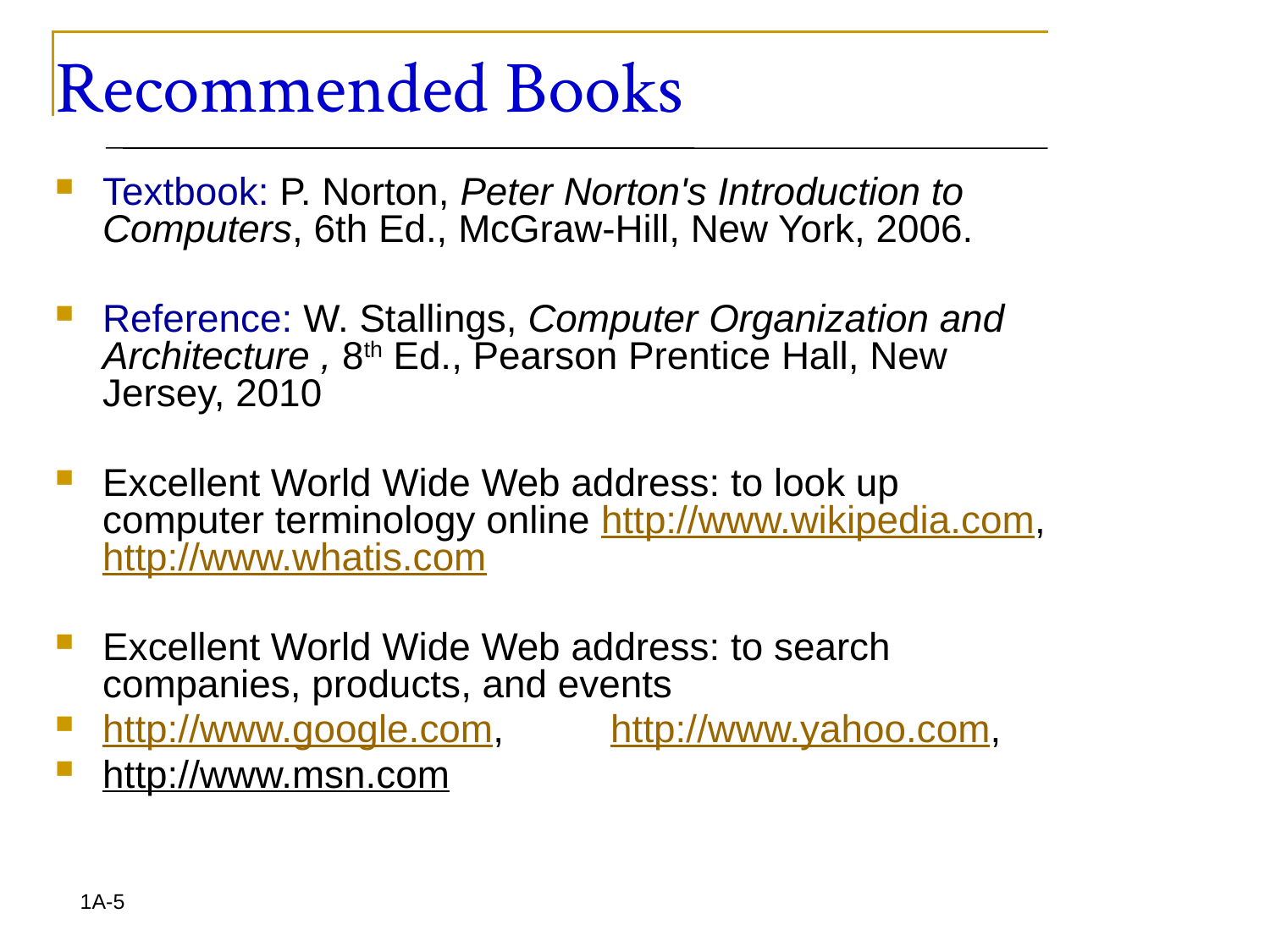

# Recommended Books
Textbook: P. Norton, Peter Norton's Introduction to Computers, 6th Ed., McGraw-Hill, New York, 2006.

Reference: W. Stallings, Computer Organization and Architecture , 8th Ed., Pearson Prentice Hall, New Jersey, 2010

Excellent World Wide Web address: to look up computer terminology online http://www.wikipedia.com, http://www.whatis.com

Excellent World Wide Web address: to search companies, products, and events
http://www.google.com, 	http://www.yahoo.com,
http://www.msn.com

1A-5